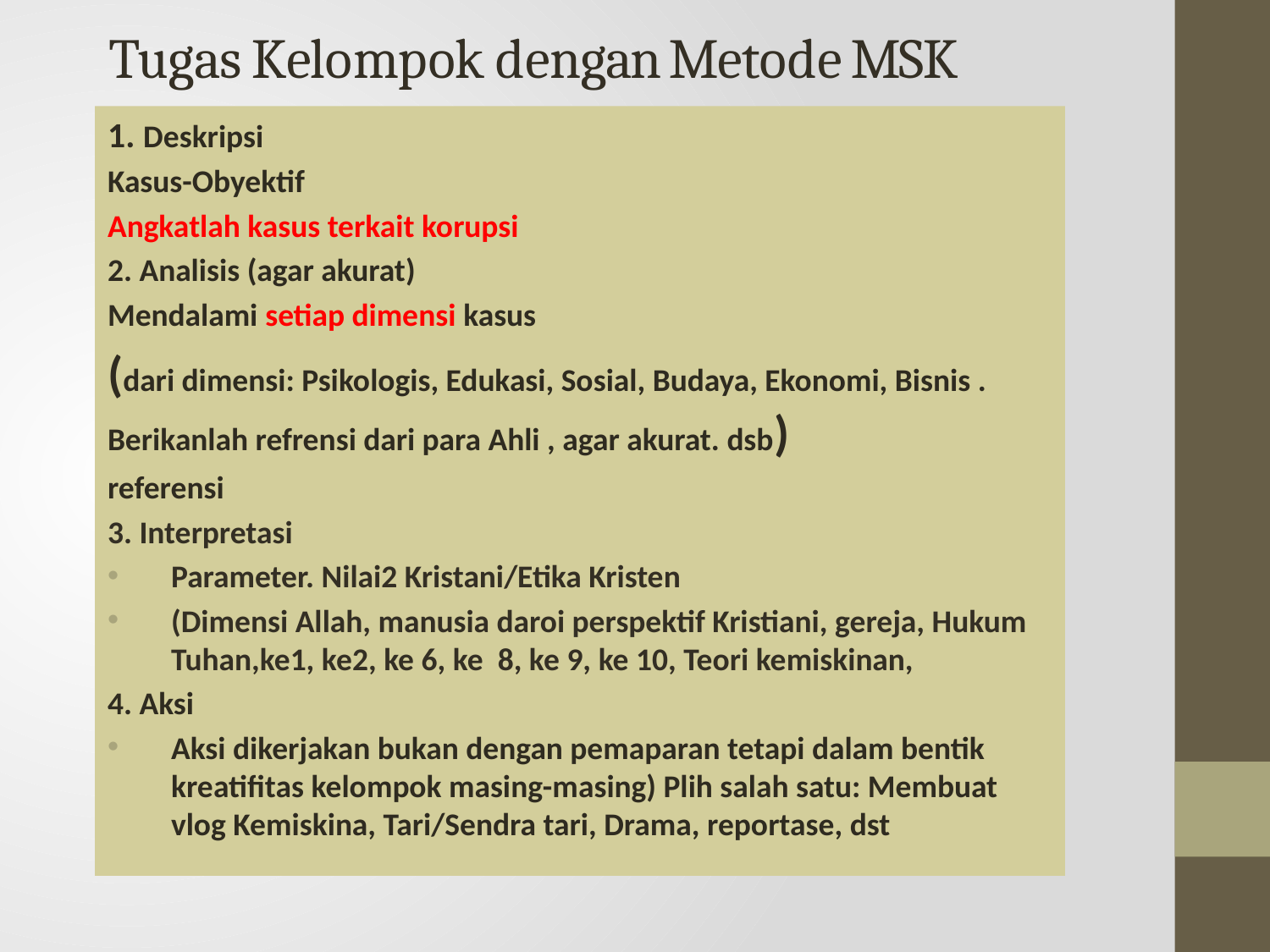

# Tugas Kelompok dengan Metode MSK
1. Deskripsi
Kasus-Obyektif
Angkatlah kasus terkait korupsi
2. Analisis (agar akurat)
Mendalami setiap dimensi kasus
(dari dimensi: Psikologis, Edukasi, Sosial, Budaya, Ekonomi, Bisnis . Berikanlah refrensi dari para Ahli , agar akurat. dsb)
referensi
3. Interpretasi
Parameter. Nilai2 Kristani/Etika Kristen
(Dimensi Allah, manusia daroi perspektif Kristiani, gereja, Hukum Tuhan,ke1, ke2, ke 6, ke  8, ke 9, ke 10, Teori kemiskinan,
4. Aksi
Aksi dikerjakan bukan dengan pemaparan tetapi dalam bentik kreatifitas kelompok masing-masing) Plih salah satu: Membuat vlog Kemiskina, Tari/Sendra tari, Drama, reportase, dst